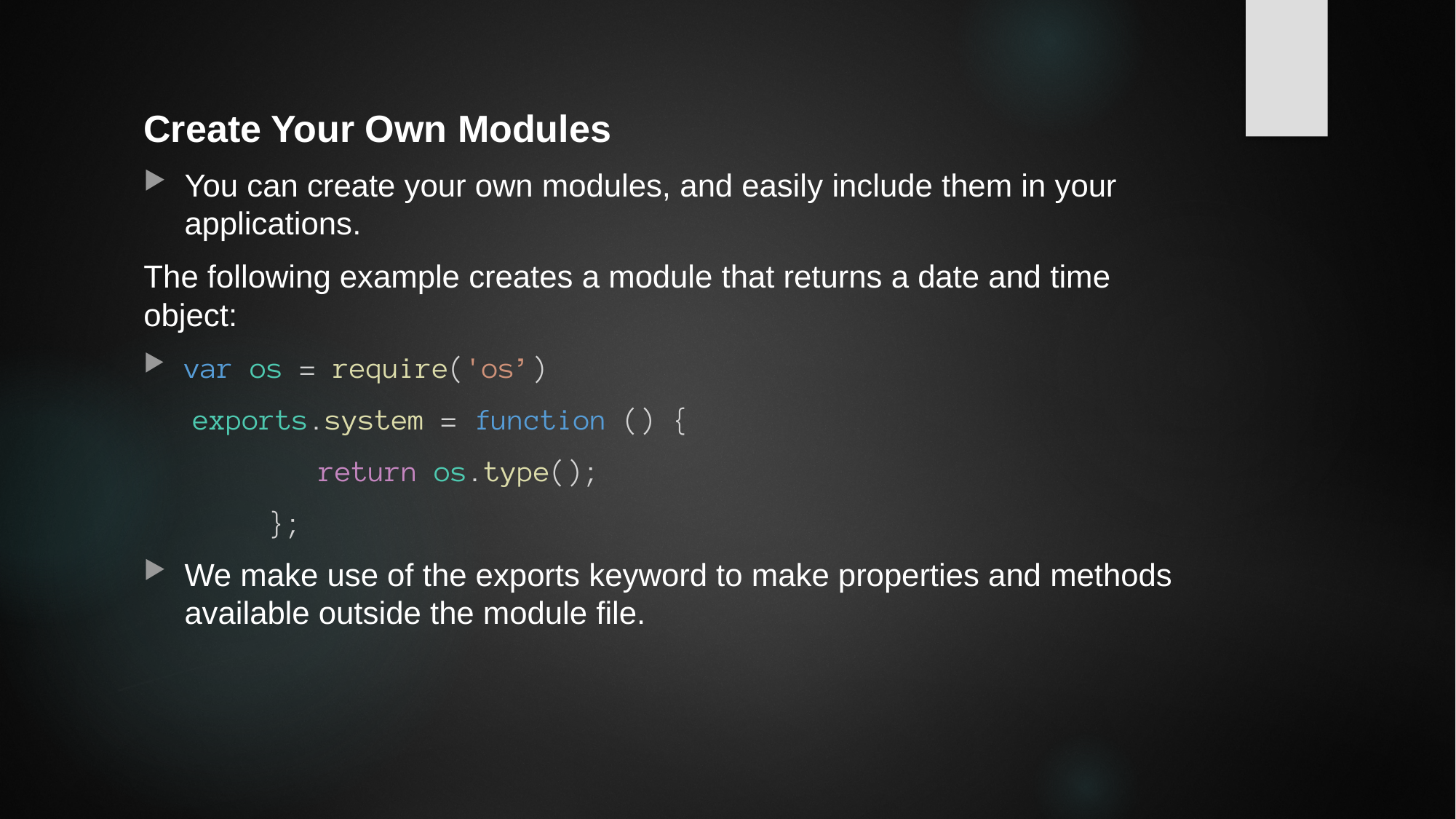

Create Your Own Modules
You can create your own modules, and easily include them in your applications.
The following example creates a module that returns a date and time object:
var os = require('os’)
   exports.system = function () {
	    return os.type();
	 };
We make use of the exports keyword to make properties and methods available outside the module file.